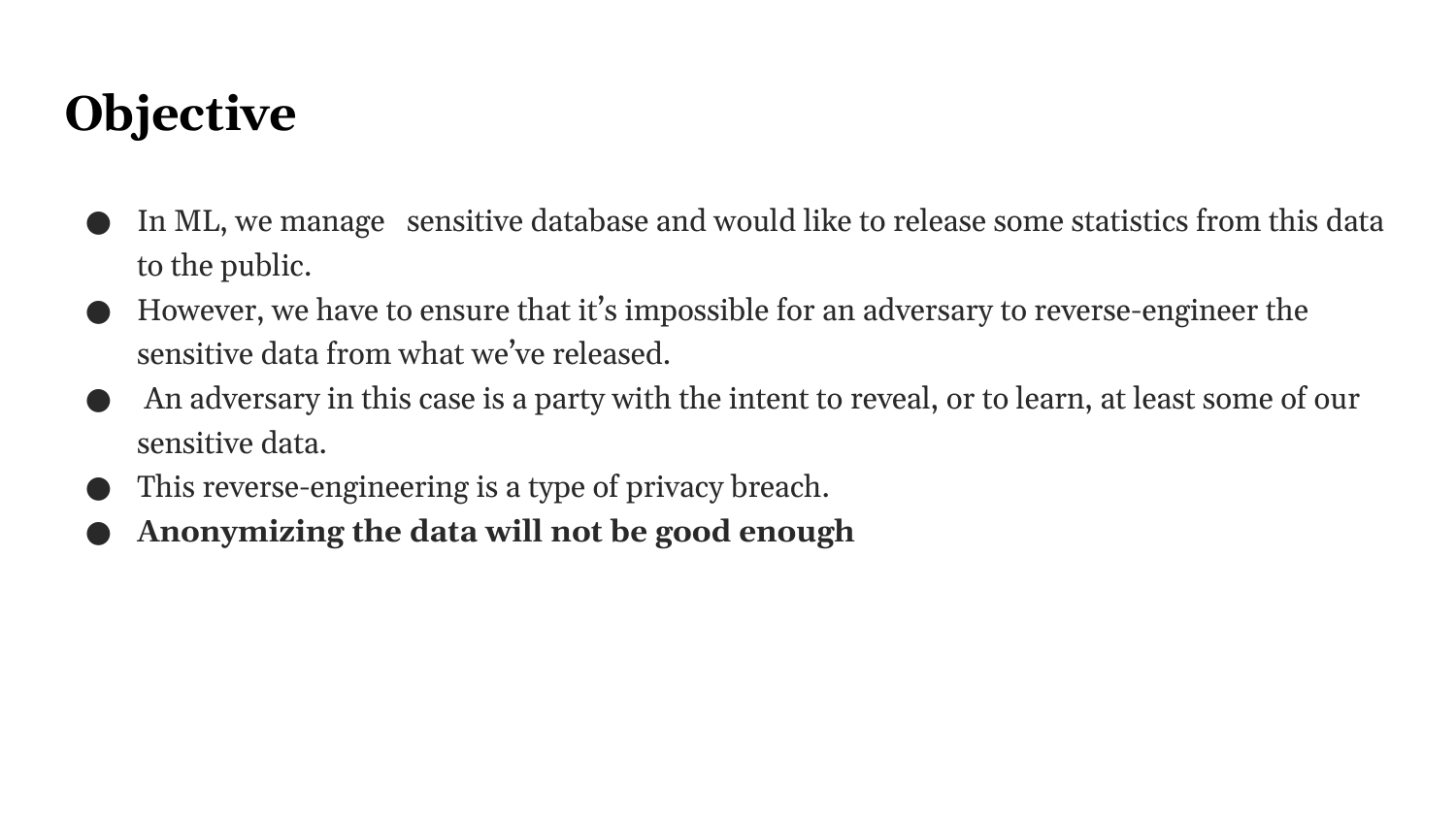

# Objective
In ML, we manage   sensitive database and would like to release some statistics from this data to the public.
However, we have to ensure that it’s impossible for an adversary to reverse-engineer the sensitive data from what we’ve released.
 An adversary in this case is a party with the intent to reveal, or to learn, at least some of our sensitive data.
This reverse-engineering is a type of privacy breach.
Anonymizing the data will not be good enough